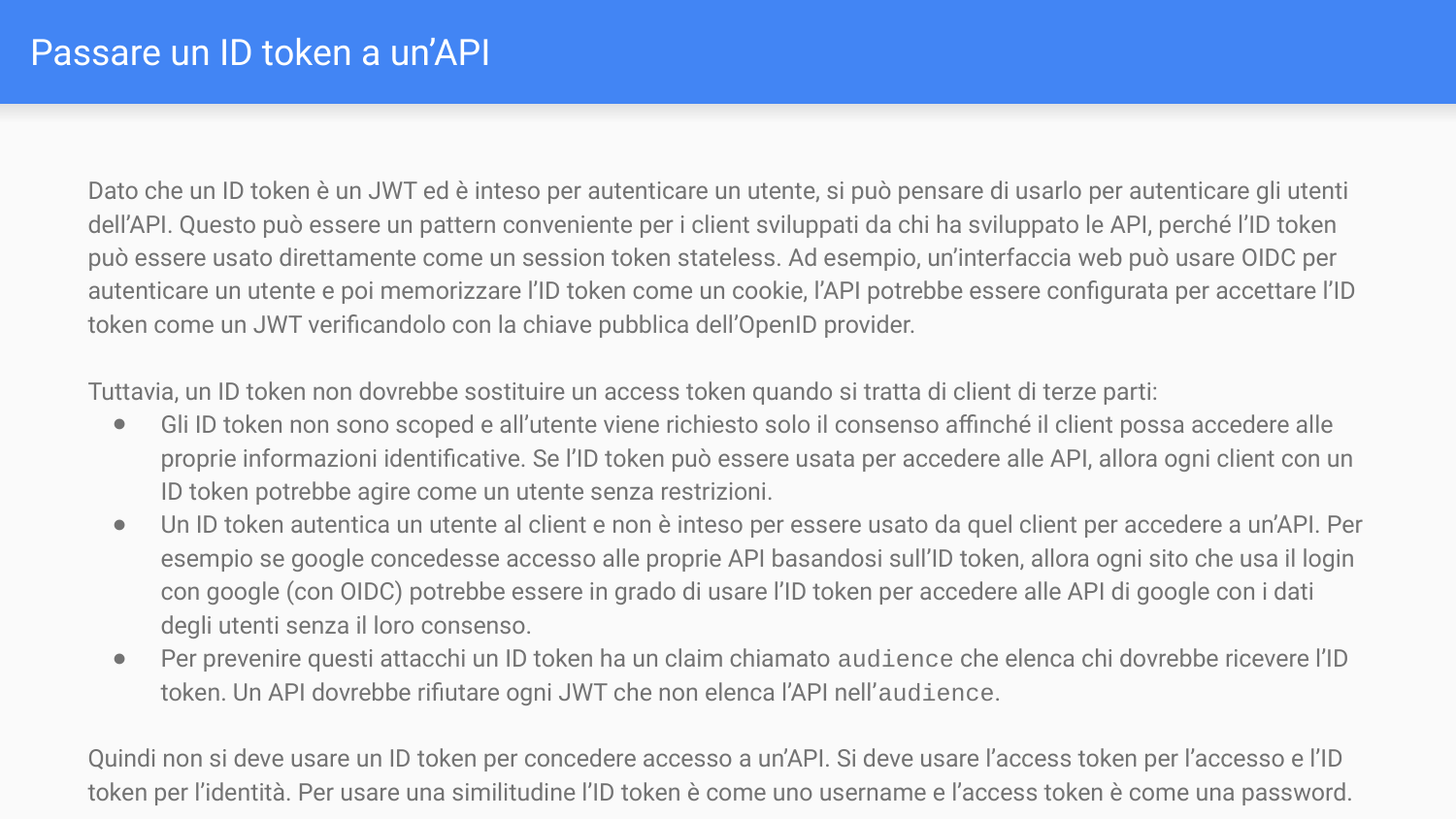

# Passare un ID token a un’API
Dato che un ID token è un JWT ed è inteso per autenticare un utente, si può pensare di usarlo per autenticare gli utenti dell’API. Questo può essere un pattern conveniente per i client sviluppati da chi ha sviluppato le API, perché l’ID token può essere usato direttamente come un session token stateless. Ad esempio, un’interfaccia web può usare OIDC per autenticare un utente e poi memorizzare l’ID token come un cookie, l’API potrebbe essere configurata per accettare l’ID token come un JWT verificandolo con la chiave pubblica dell’OpenID provider.

Tuttavia, un ID token non dovrebbe sostituire un access token quando si tratta di client di terze parti:
Gli ID token non sono scoped e all’utente viene richiesto solo il consenso affinché il client possa accedere alle proprie informazioni identificative. Se l’ID token può essere usata per accedere alle API, allora ogni client con un ID token potrebbe agire come un utente senza restrizioni.
Un ID token autentica un utente al client e non è inteso per essere usato da quel client per accedere a un’API. Per esempio se google concedesse accesso alle proprie API basandosi sull’ID token, allora ogni sito che usa il login con google (con OIDC) potrebbe essere in grado di usare l’ID token per accedere alle API di google con i dati degli utenti senza il loro consenso.
Per prevenire questi attacchi un ID token ha un claim chiamato audience che elenca chi dovrebbe ricevere l’ID token. Un API dovrebbe rifiutare ogni JWT che non elenca l’API nell’audience.

Quindi non si deve usare un ID token per concedere accesso a un’API. Si deve usare l’access token per l’accesso e l’ID token per l’identità. Per usare una similitudine l’ID token è come uno username e l’access token è come una password.